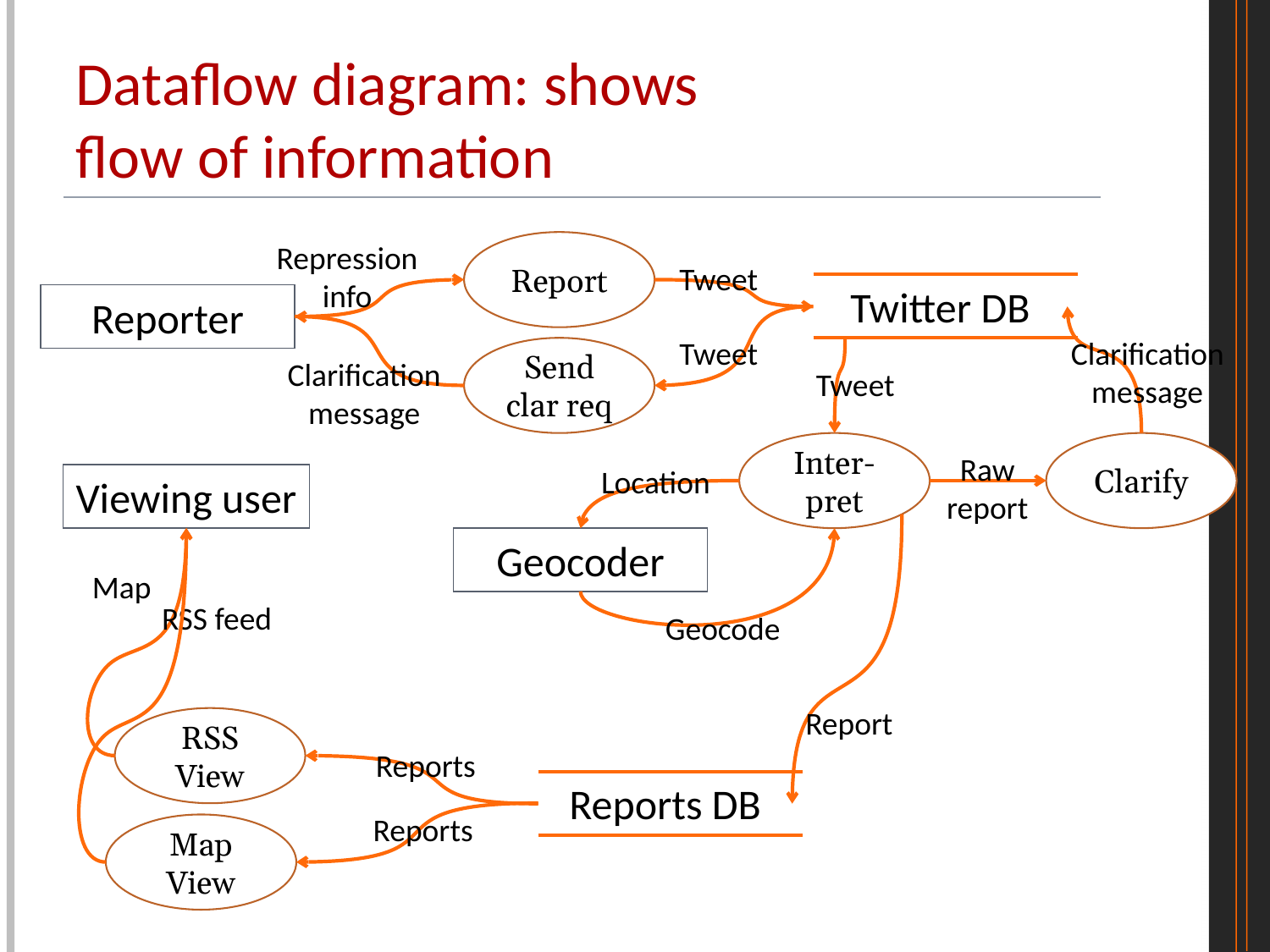

# Dataflow diagram: shows flow of information
Repression
info
Report
Tweet
Twitter DB
Reporter
Tweet
Clarification
message
Send clar req
Clarification
message
Tweet
Inter-pret
Clarify
Raw
report
Location
Viewing user
Geocoder
Map
RSS feed
Geocode
Report
RSS View
Reports
Reports DB
Reports
Map View